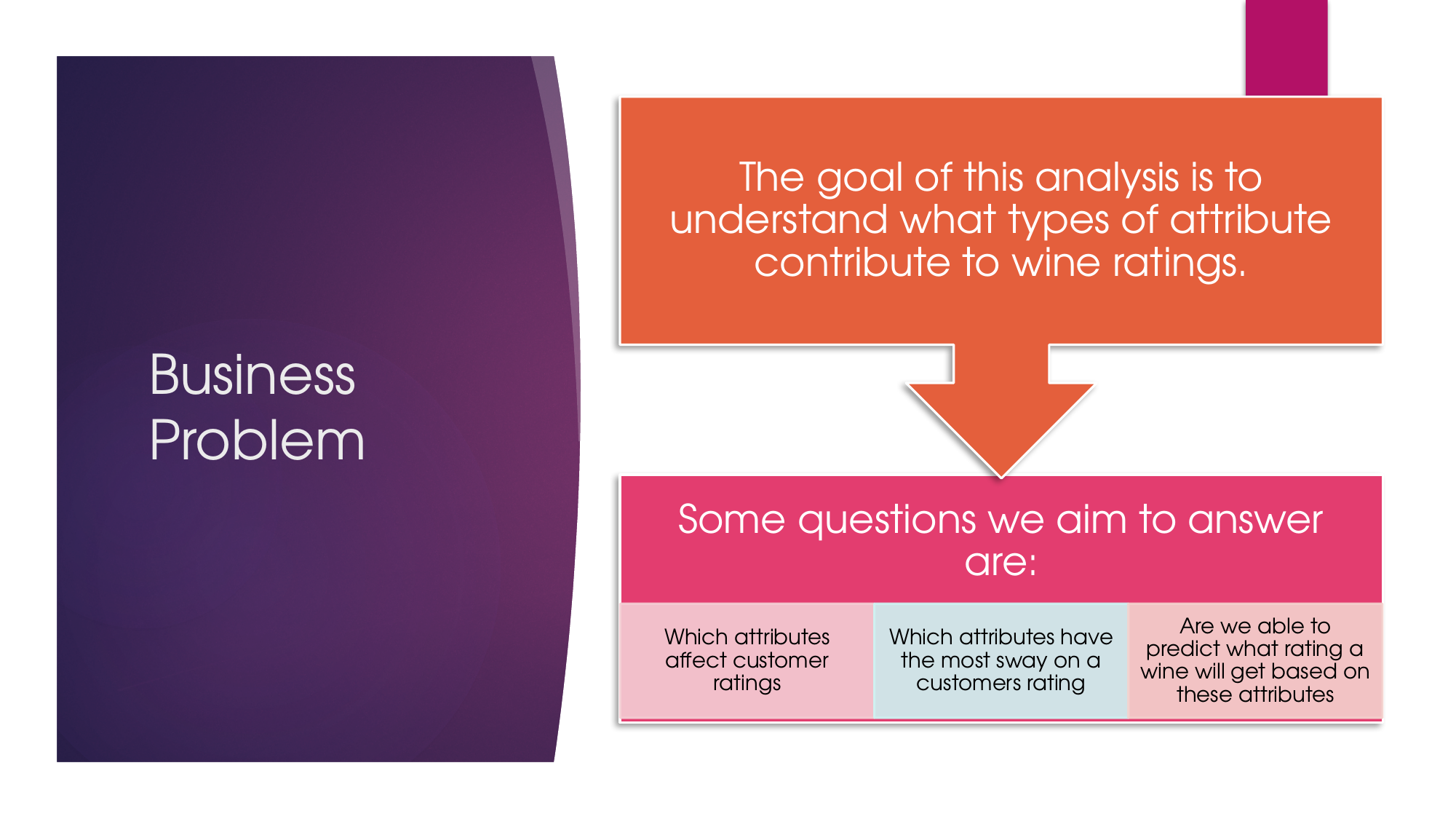

Some questions we aim to answer are:
Which attributes affect customer ratings
Which attributes have the most sway on a customers rating
Are we able to predict what rating a wine will get based on these attributes
The goal of this analysis is to understand what types of attribute contribute to wine ratings.
# Business Problem